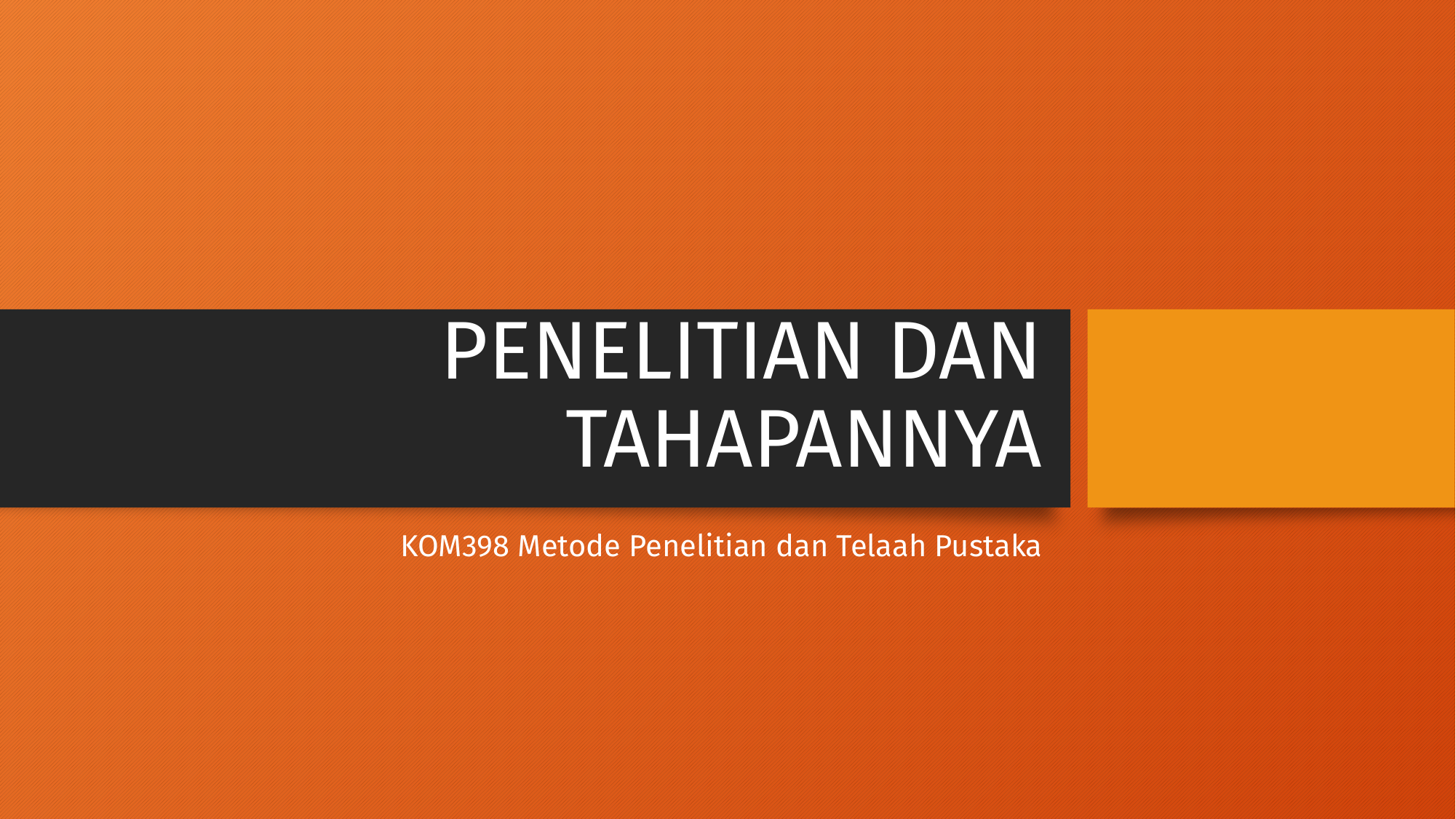

# PENELITIAN DAN TAHAPANNYA
KOM398 Metode Penelitian dan Telaah Pustaka